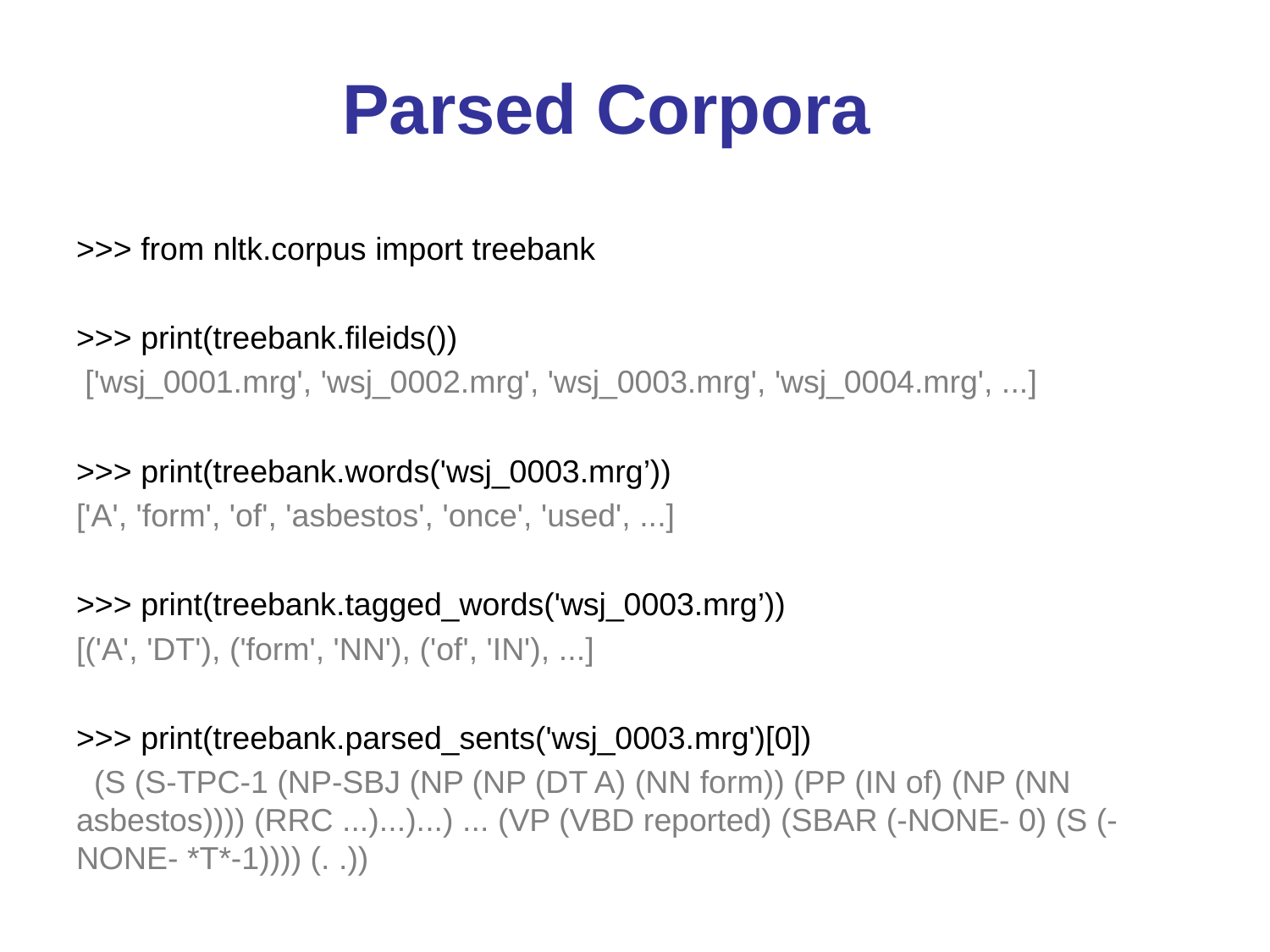

Parsed Corpora

>>> from nltk.corpus import treebank

>>> print(treebank.fileids())
 ['wsj_0001.mrg', 'wsj_0002.mrg', 'wsj_0003.mrg', 'wsj_0004.mrg', ...]

>>> print(treebank.words('wsj_0003.mrg’))
['A', 'form', 'of', 'asbestos', 'once', 'used', ...]

>>> print(treebank.tagged_words('wsj_0003.mrg’))
[('A', 'DT'), ('form', 'NN'), ('of', 'IN'), ...]

>>> print(treebank.parsed_sents('wsj_0003.mrg')[0])
  (S (S-TPC-1 (NP-SBJ (NP (NP (DT A) (NN form)) (PP (IN of) (NP (NN asbestos)))) (RRC ...)...)...) ... (VP (VBD reported) (SBAR (-NONE- 0) (S (-NONE- *T*-1)))) (. .))